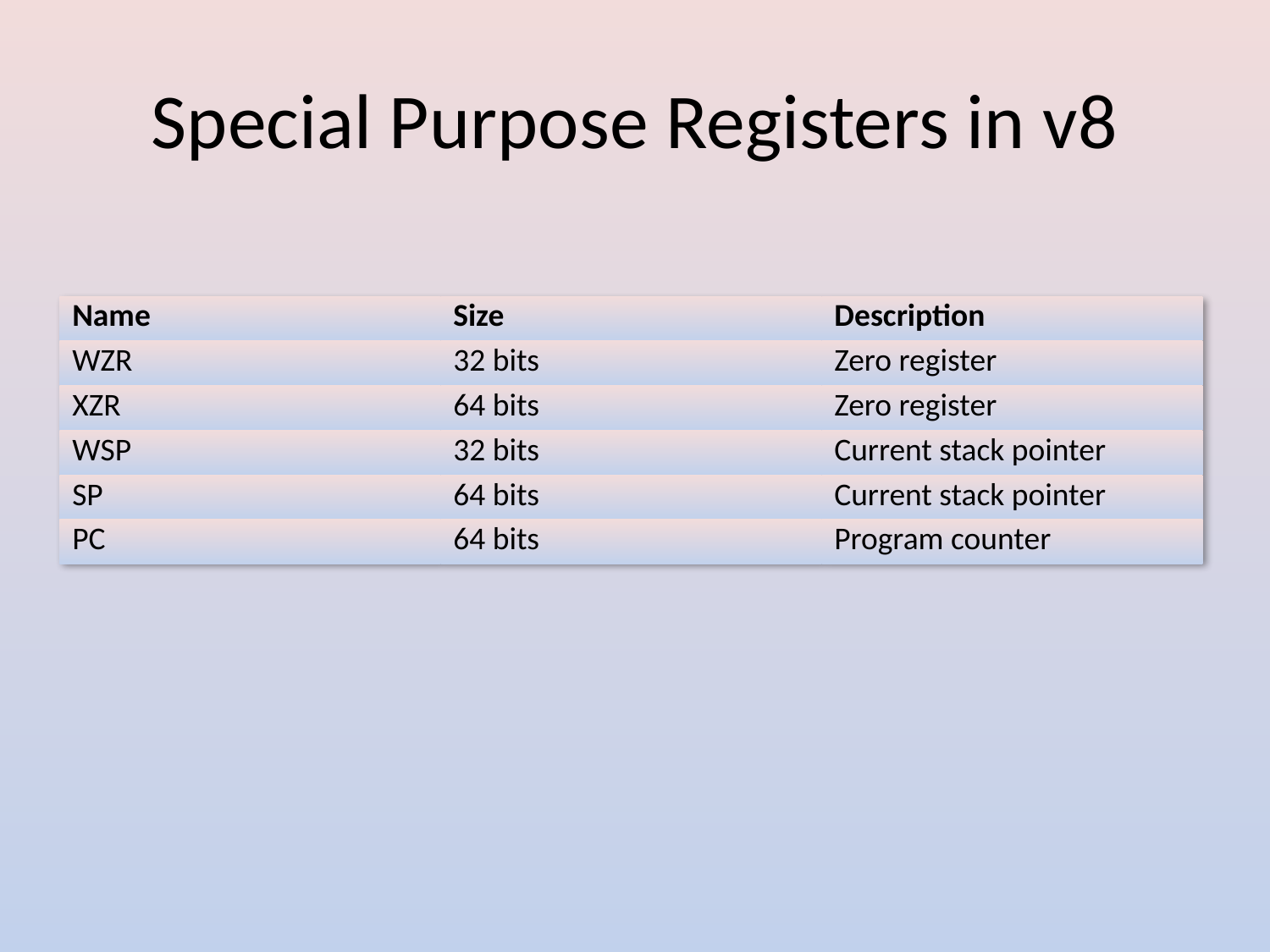

# Special Purpose Registers in v8
| Name | Size | Description |
| --- | --- | --- |
| WZR | 32 bits | Zero register |
| XZR | 64 bits | Zero register |
| WSP | 32 bits | Current stack pointer |
| SP | 64 bits | Current stack pointer |
| PC | 64 bits | Program counter |